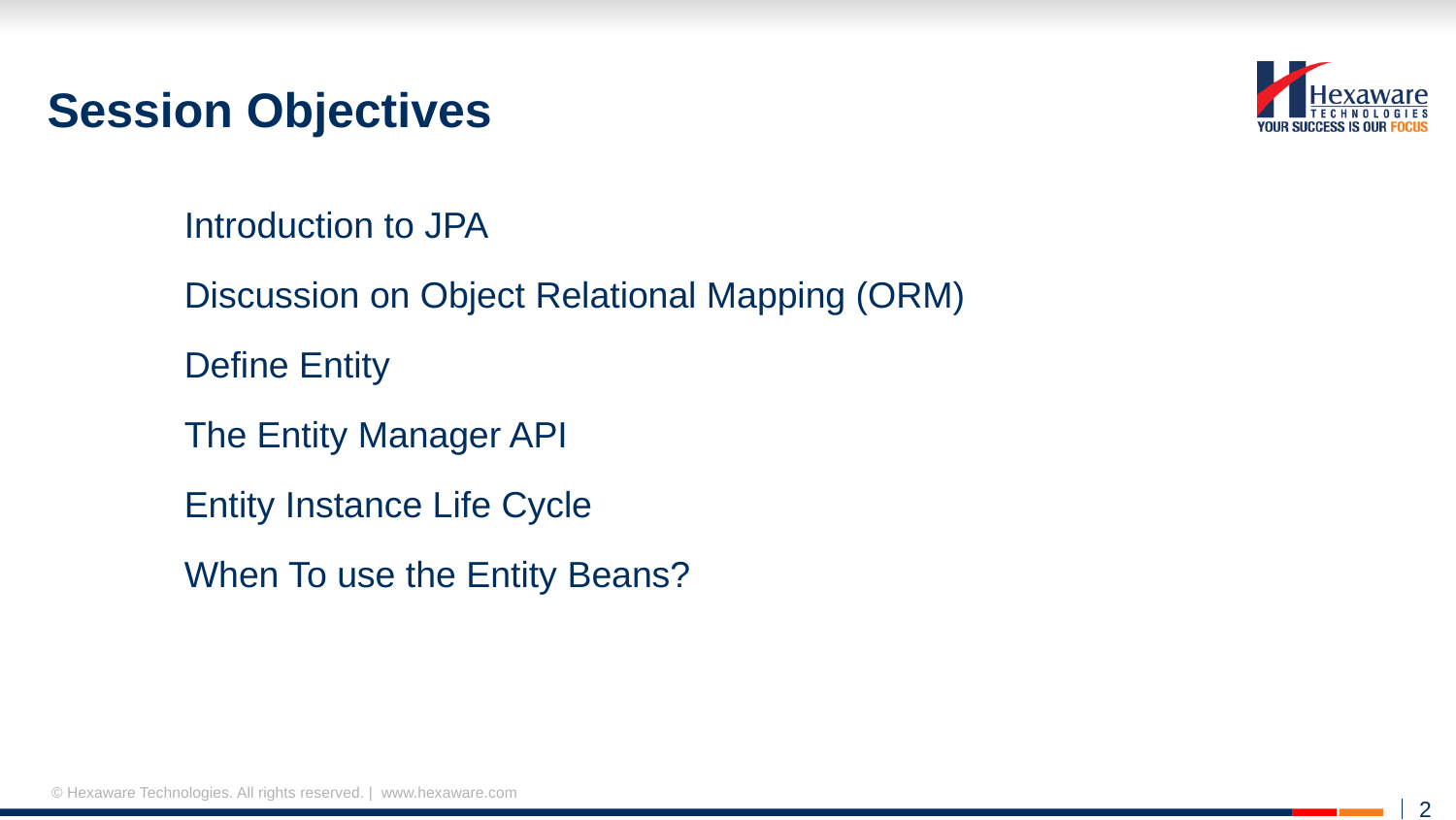

# Session Objectives
Introduction to JPA

Discussion on Object Relational Mapping (ORM)

Define Entity

The Entity Manager API

Entity Instance Life Cycle

When To use the Entity Beans?